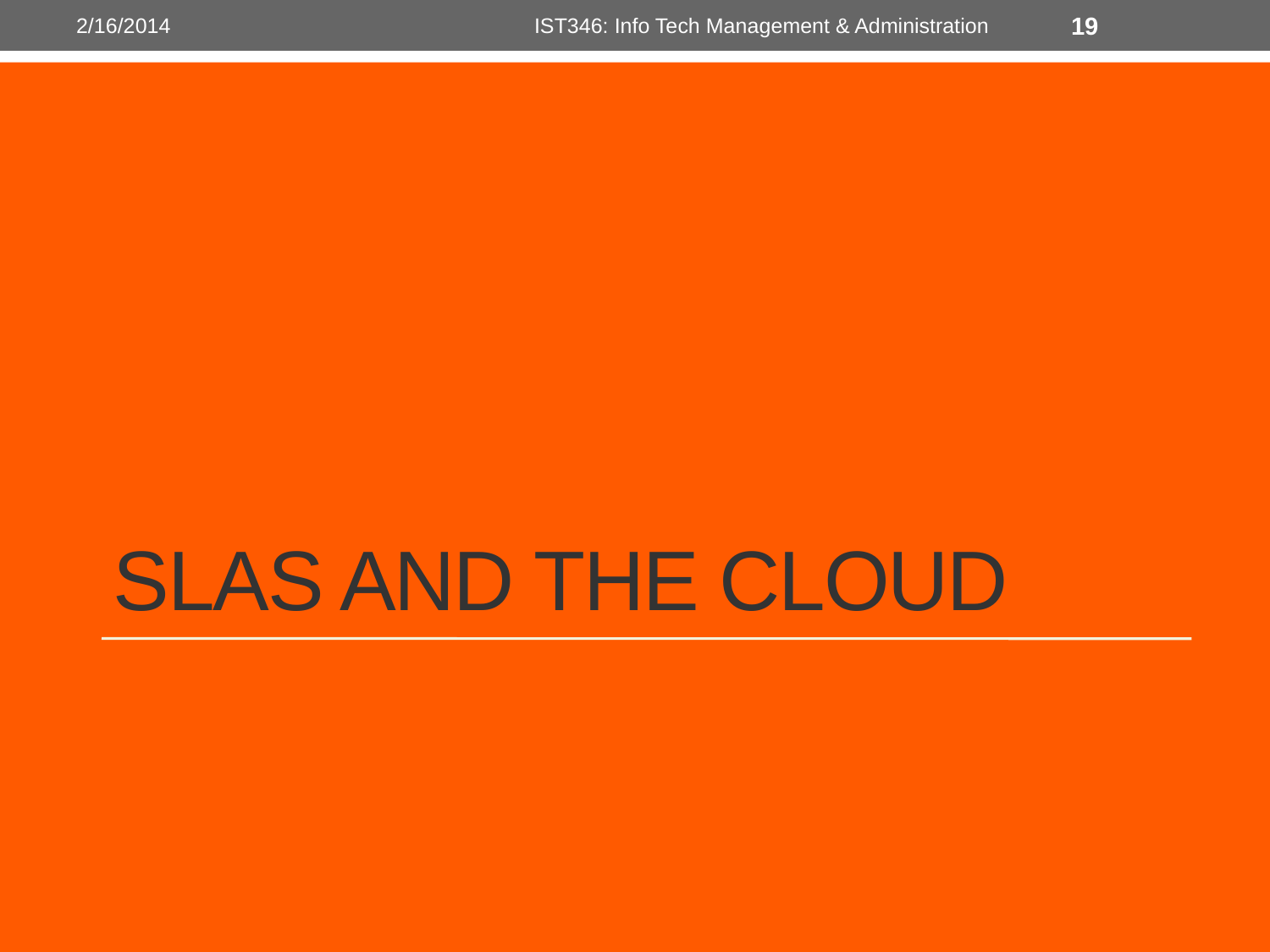

2/16/2014
IST346: Info Tech Management & Administration
19
# SLAs and the Cloud